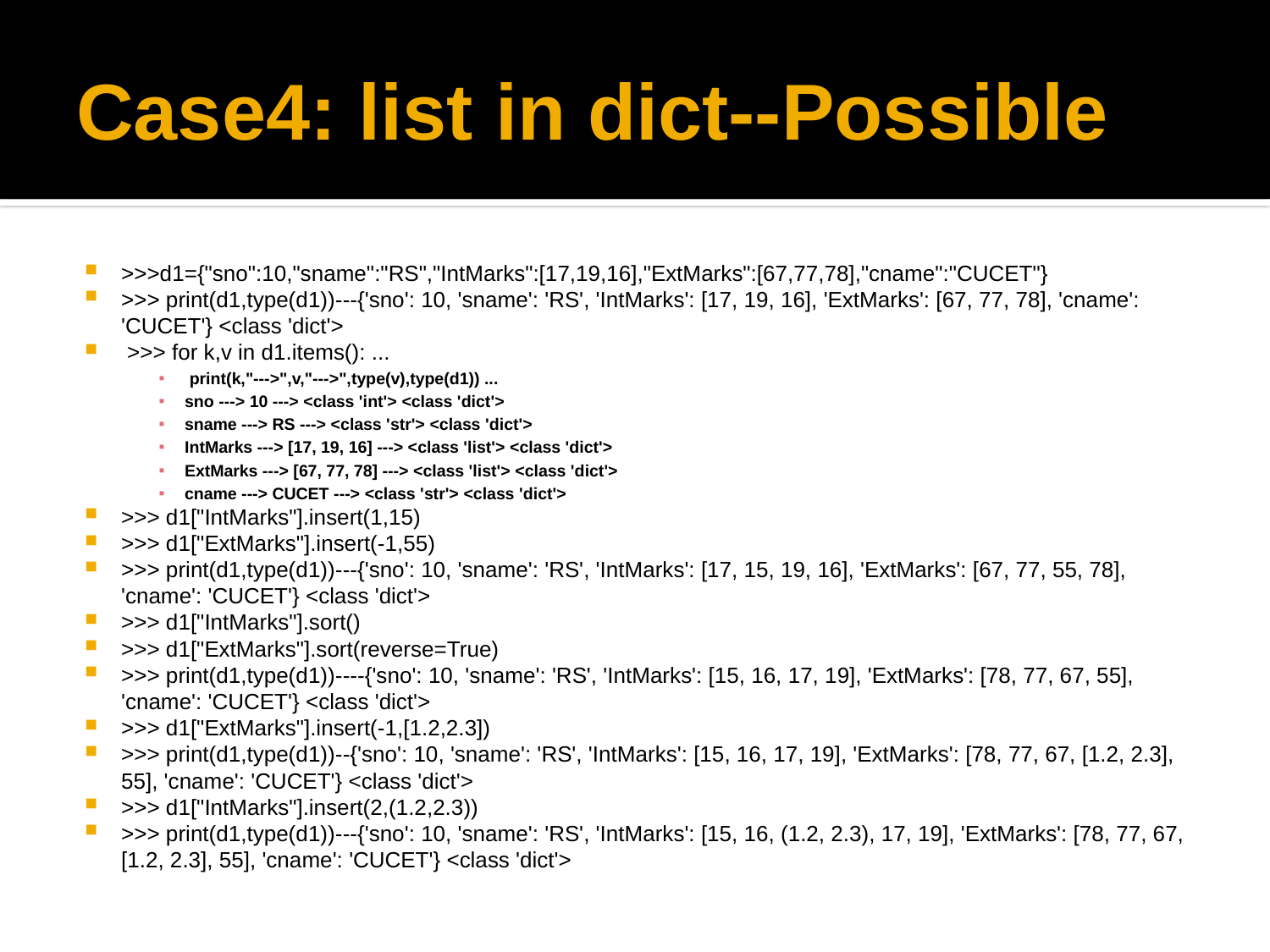

# Case4: list in dict--Possible
>>>d1={"sno":10,"sname":"RS","IntMarks":[17,19,16],"ExtMarks":[67,77,78],"cname":"CUCET"}
>>> print(d1,type(d1))---{'sno': 10, 'sname': 'RS', 'IntMarks': [17, 19, 16], 'ExtMarks': [67, 77, 78], 'cname': 'CUCET'} <class 'dict'>
 >>> for k,v in d1.items(): ...
 print(k,"--->",v,"--->",type(v),type(d1)) ...
sno ---> 10 ---> <class 'int'> <class 'dict'>
sname ---> RS ---> <class 'str'> <class 'dict'>
IntMarks ---> [17, 19, 16] ---> <class 'list'> <class 'dict'>
ExtMarks ---> [67, 77, 78] ---> <class 'list'> <class 'dict'>
cname ---> CUCET ---> <class 'str'> <class 'dict'>
>>> d1["IntMarks"].insert(1,15)
>>> d1["ExtMarks"].insert(-1,55)
>>> print(d1,type(d1))---{'sno': 10, 'sname': 'RS', 'IntMarks': [17, 15, 19, 16], 'ExtMarks': [67, 77, 55, 78], 'cname': 'CUCET'} <class 'dict'>
>>> d1["IntMarks"].sort()
>>> d1["ExtMarks"].sort(reverse=True)
>>> print(d1,type(d1))----{'sno': 10, 'sname': 'RS', 'IntMarks': [15, 16, 17, 19], 'ExtMarks': [78, 77, 67, 55], 'cname': 'CUCET'} <class 'dict'>
>>> d1["ExtMarks"].insert(-1,[1.2,2.3])
>>> print(d1,type(d1))--{'sno': 10, 'sname': 'RS', 'IntMarks': [15, 16, 17, 19], 'ExtMarks': [78, 77, 67, [1.2, 2.3], 55], 'cname': 'CUCET'} <class 'dict'>
>>> d1["IntMarks"].insert(2,(1.2,2.3))
>>> print(d1,type(d1))---{'sno': 10, 'sname': 'RS', 'IntMarks': [15, 16, (1.2, 2.3), 17, 19], 'ExtMarks': [78, 77, 67, [1.2, 2.3], 55], 'cname': 'CUCET'} <class 'dict'>